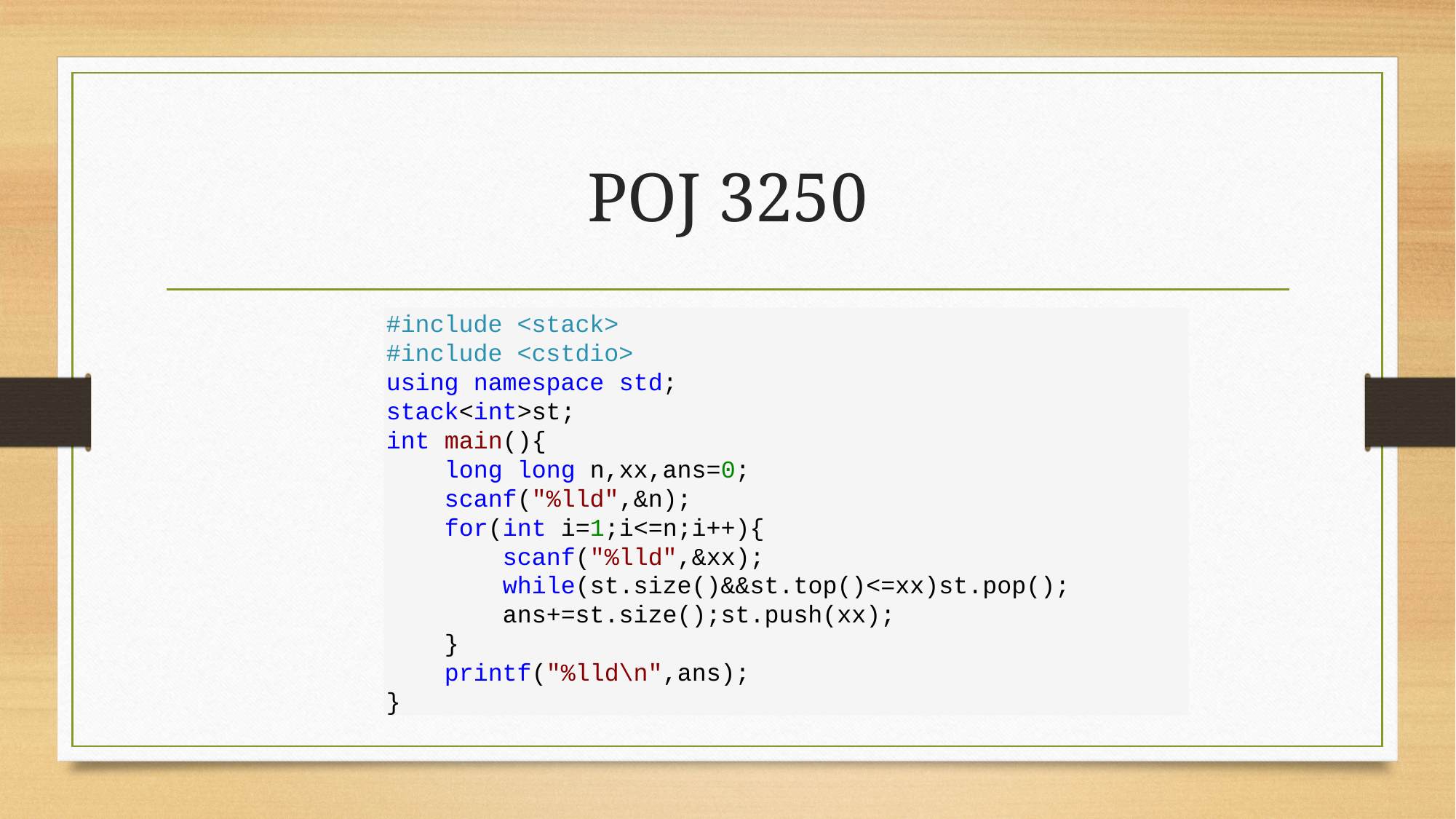

# POJ 3250
#include <stack>
#include <cstdio>
using namespace std;
stack<int>st;
int main(){
    long long n,xx,ans=0;
    scanf("%lld",&n);
    for(int i=1;i<=n;i++){
        scanf("%lld",&xx);
        while(st.size()&&st.top()<=xx)st.pop();
        ans+=st.size();st.push(xx);
    }
    printf("%lld\n",ans);
}